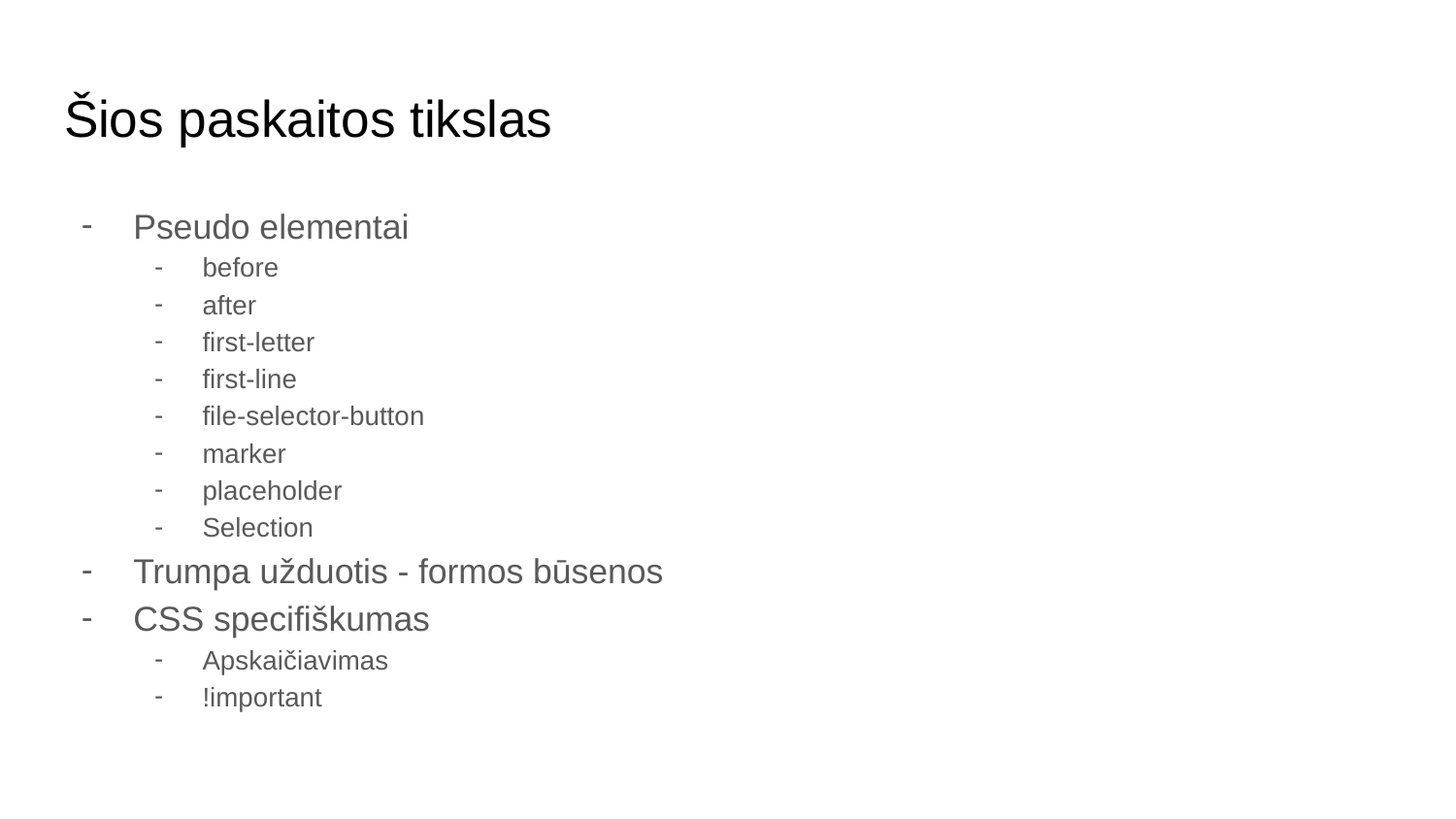

# Šios paskaitos tikslas
Pseudo elementai
before
after
first-letter
first-line
file-selector-button
marker
placeholder
Selection
Trumpa užduotis - formos būsenos
CSS specifiškumas
Apskaičiavimas
!important